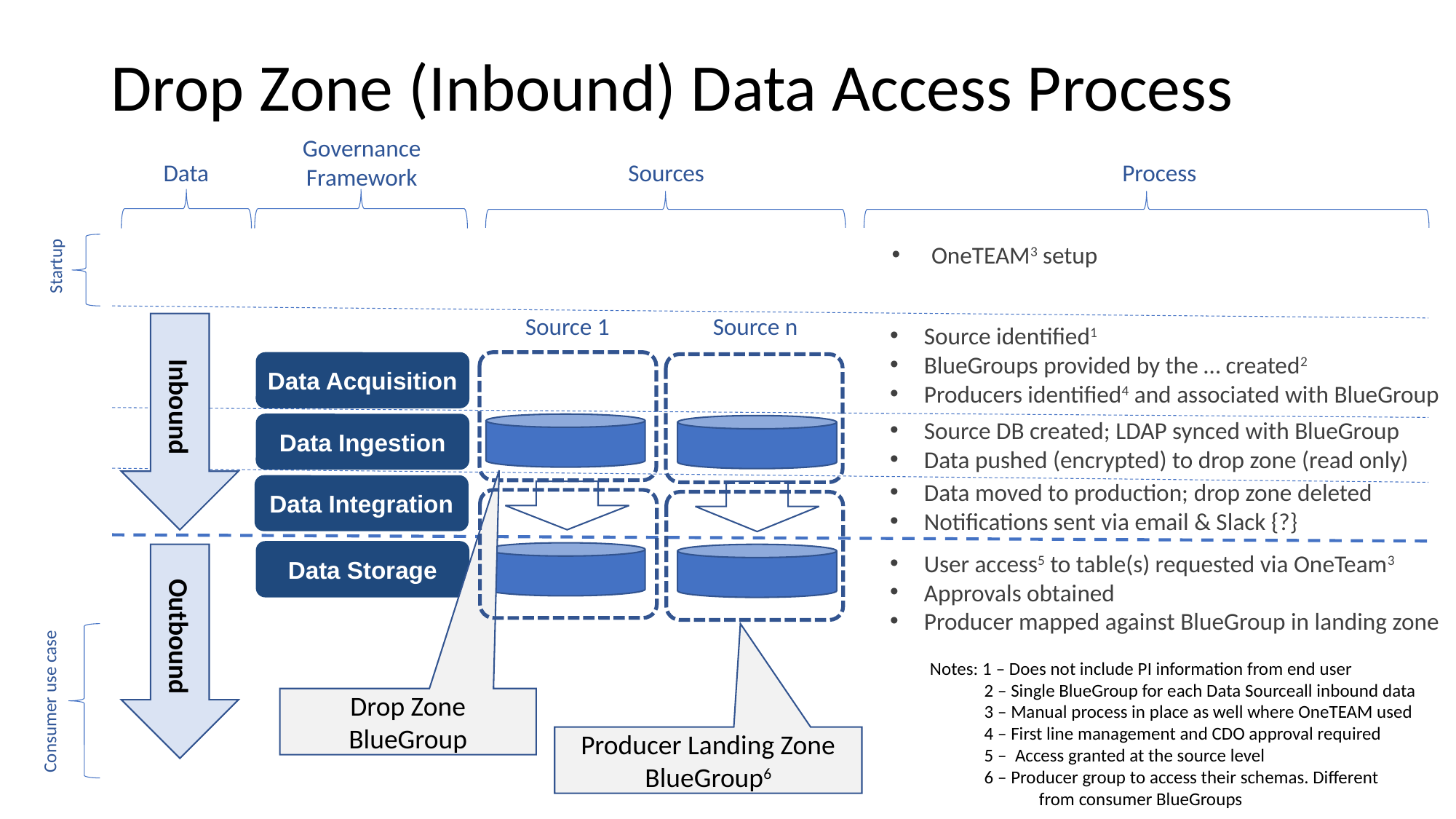

# Drop Zone (Inbound) Data Access Process

Governance Framework

Data
Sources
Process

 OneTEAM3 setup
Startup
Source 1
Source n
Source identified1
BlueGroups provided by the … created2
Producers identified4 and associated with BlueGroup
Data Acquisition

Inbound
Source DB created; LDAP synced with BlueGroup
Data pushed (encrypted) to drop zone (read only)
Data Ingestion

Data moved to production; drop zone deleted
Notifications sent via email & Slack {?}
Data Integration

Data Storage
User access5 to table(s) requested via OneTeam3
Approvals obtained
Producer mapped against BlueGroup in landing zone

Outbound

Notes: 1 – Does not include PI information from end user
             2 – Single BlueGroup for each Data Sourceall inbound data
             3 – Manual process in place as well where OneTEAM used
             4 – First line management and CDO approval required
             5 –  Access granted at the source level
             6 – Producer group to access their schemas. Different         	from consumer BlueGroups
Consumer use case
Drop Zone BlueGroup
Producer Landing Zone BlueGroup6